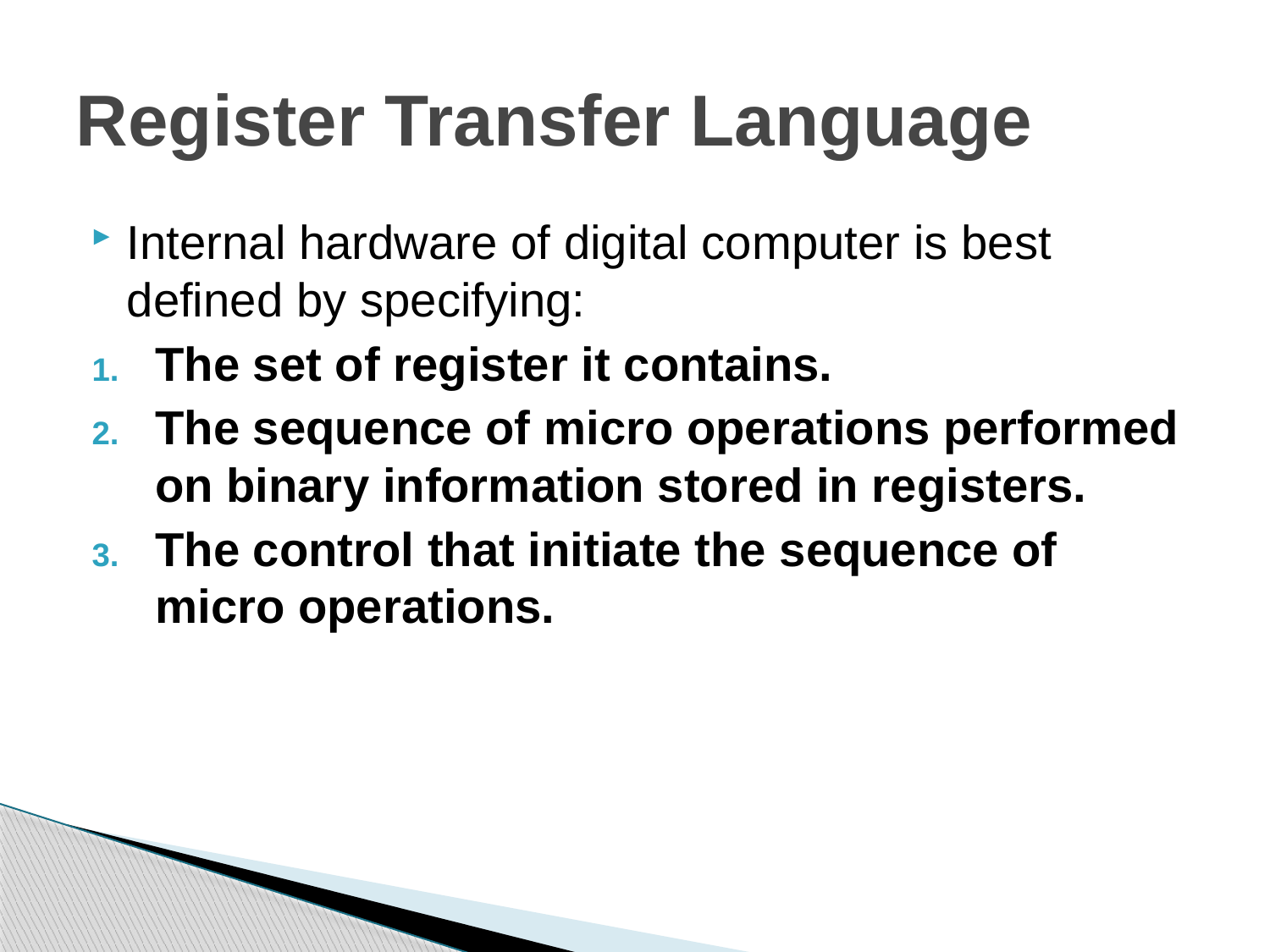

# Register Transfer Language
Internal hardware of digital computer is best defined by specifying:
The set of register it contains.
The sequence of micro operations performed on binary information stored in registers.
The control that initiate the sequence of micro operations.